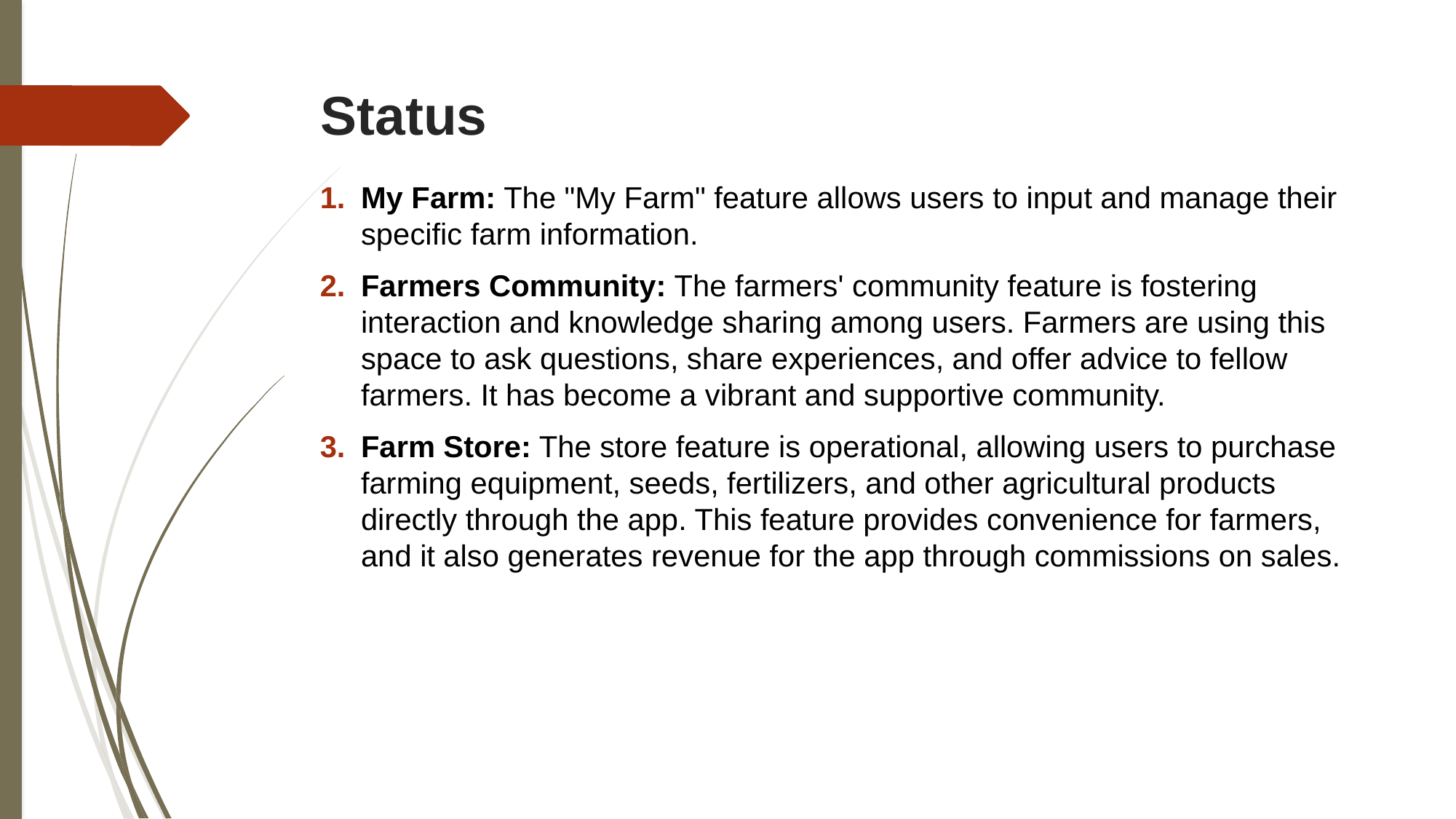

# Status
My Farm: The "My Farm" feature allows users to input and manage their specific farm information.
Farmers Community: The farmers' community feature is fostering interaction and knowledge sharing among users. Farmers are using this space to ask questions, share experiences, and offer advice to fellow farmers. It has become a vibrant and supportive community.
Farm Store: The store feature is operational, allowing users to purchase farming equipment, seeds, fertilizers, and other agricultural products directly through the app. This feature provides convenience for farmers, and it also generates revenue for the app through commissions on sales.